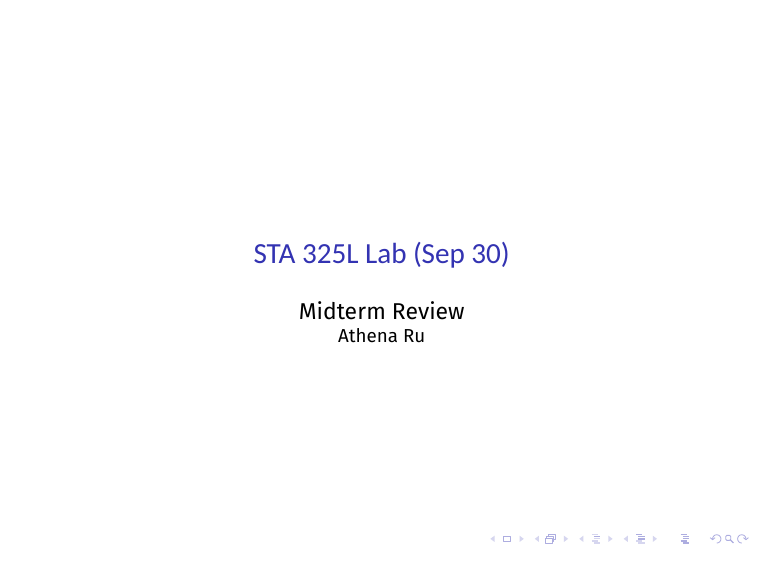

# STA 325L Lab (Sep 30)
Midterm Review
Athena Ru